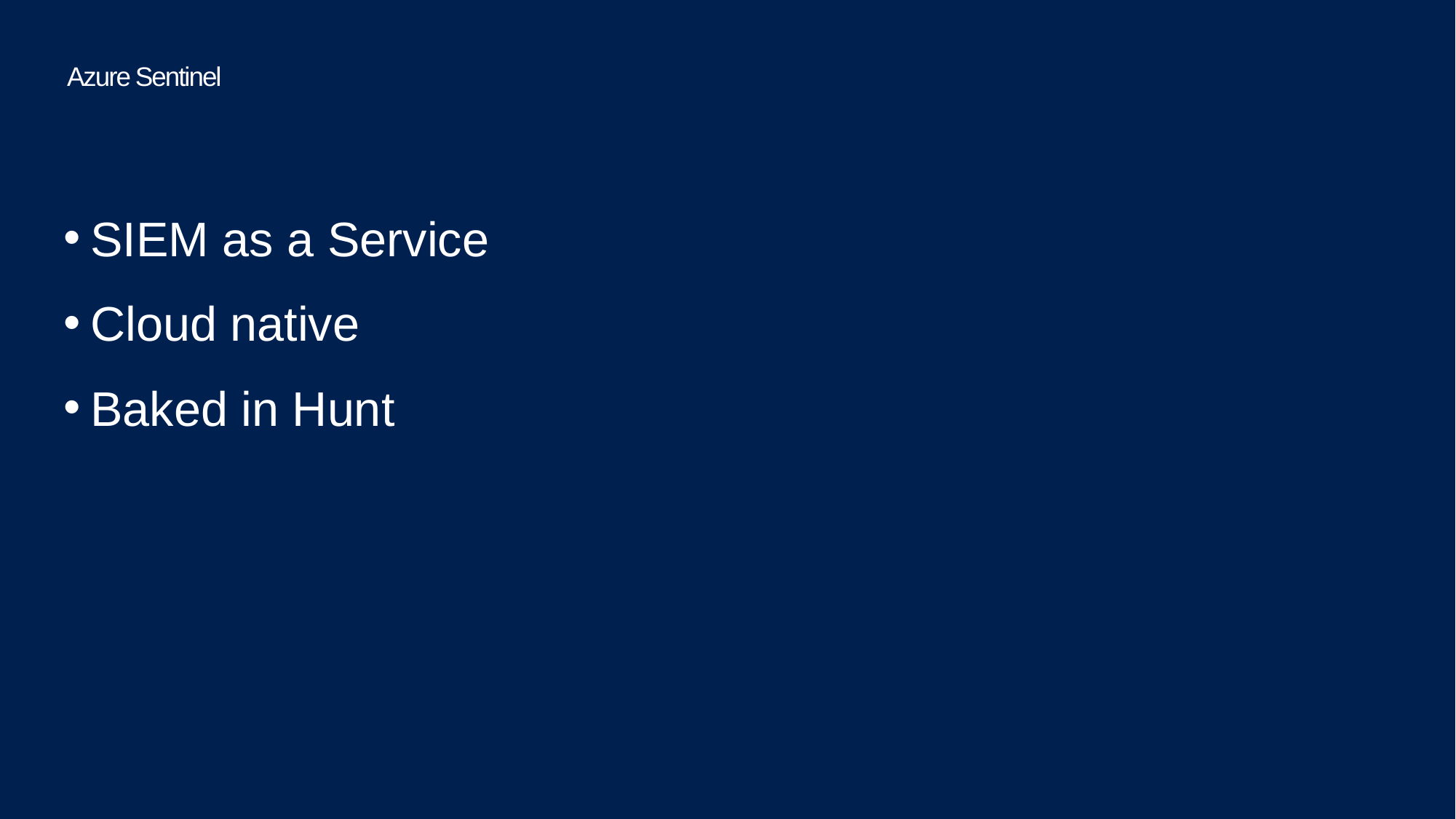

Azure Sentinel
SIEM as a Service
Cloud native
Baked in Hunt